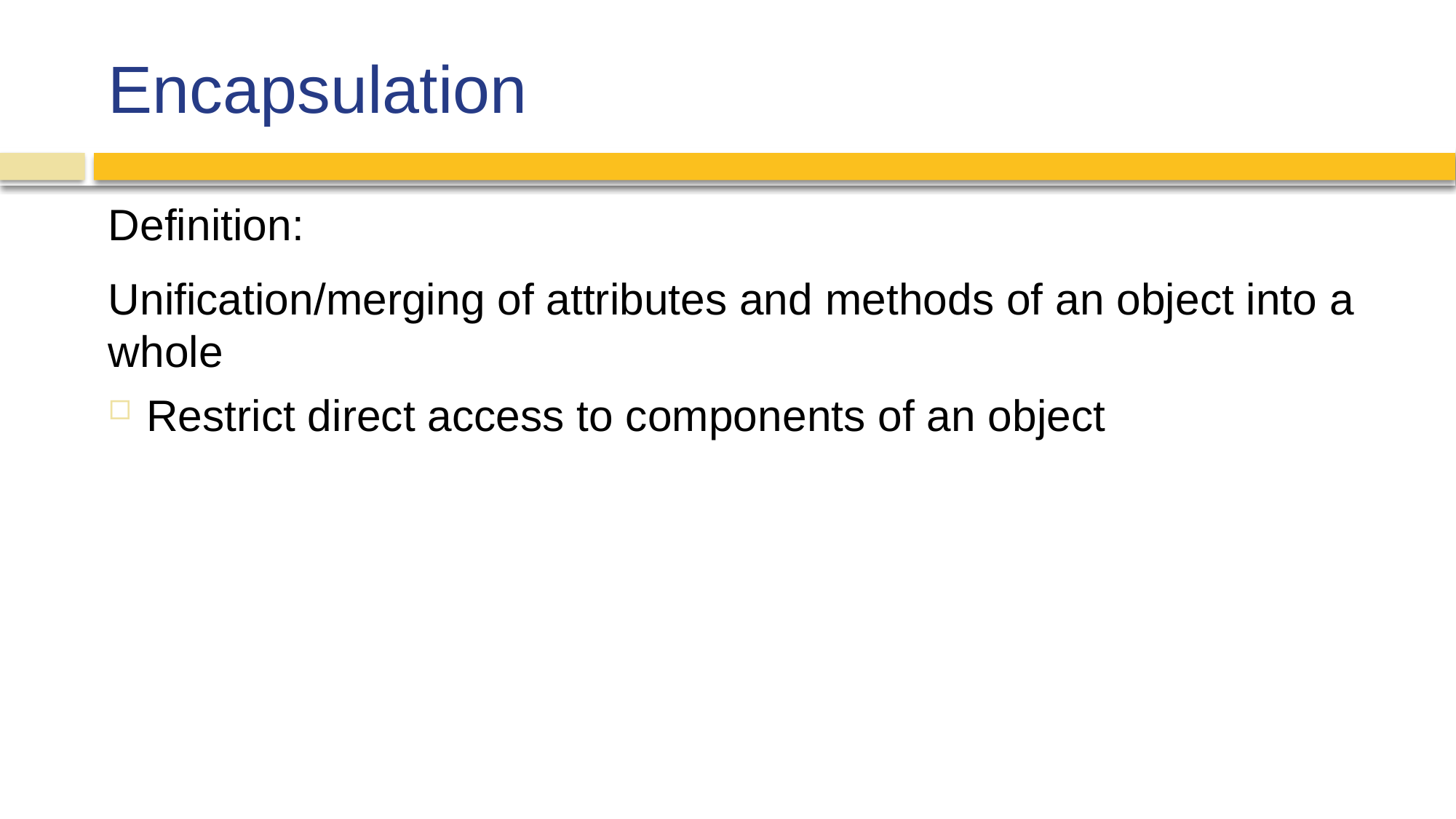

# Encapsulation
Definition:
Unification/merging of attributes and methods of an object into a whole
Restrict direct access to components of an object